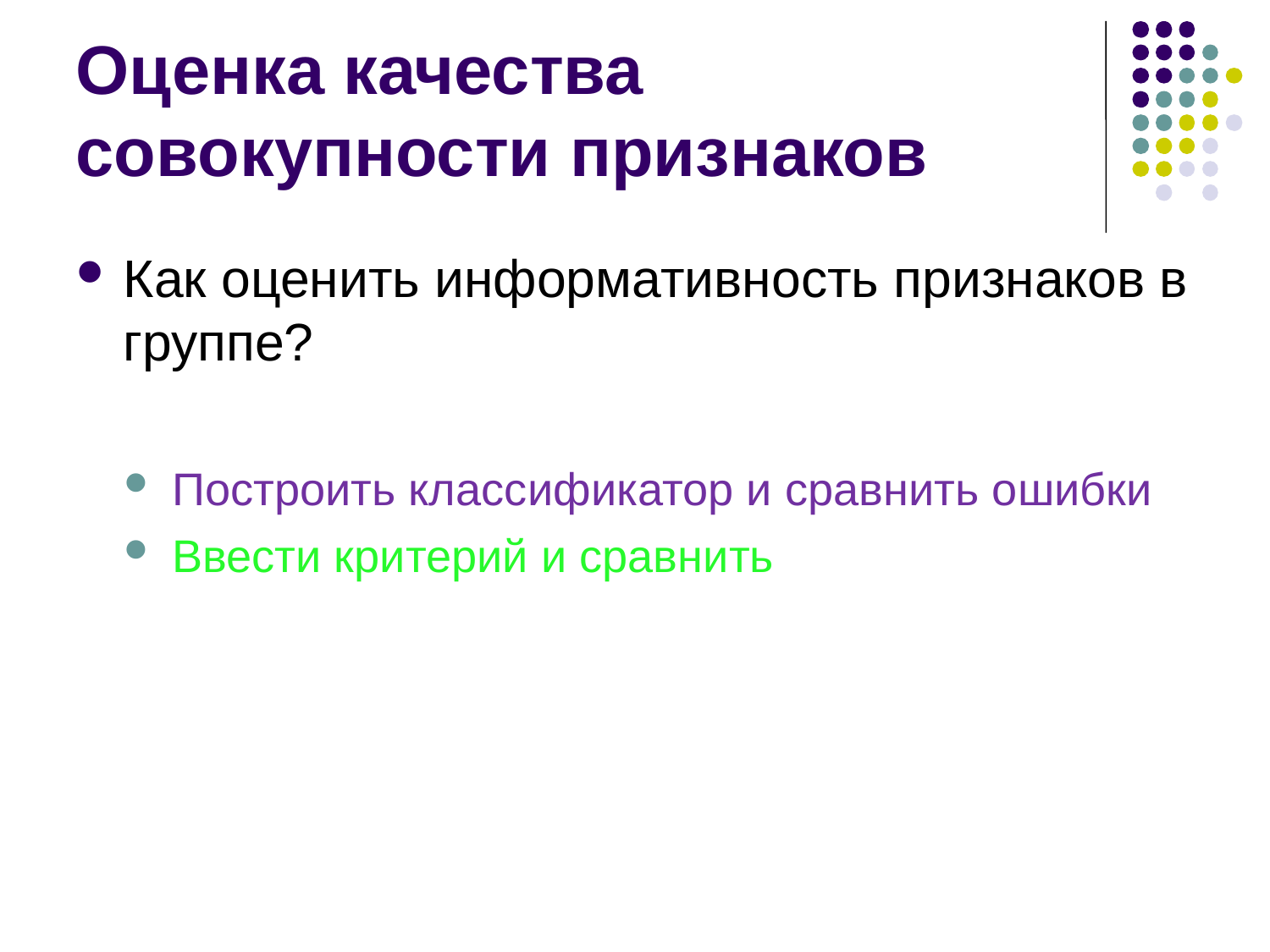

Оценка качества совокупности признаков
Как оценить информативность признаков в группе?

Построить классификатор и сравнить ошибки
Ввести критерий и сравнить